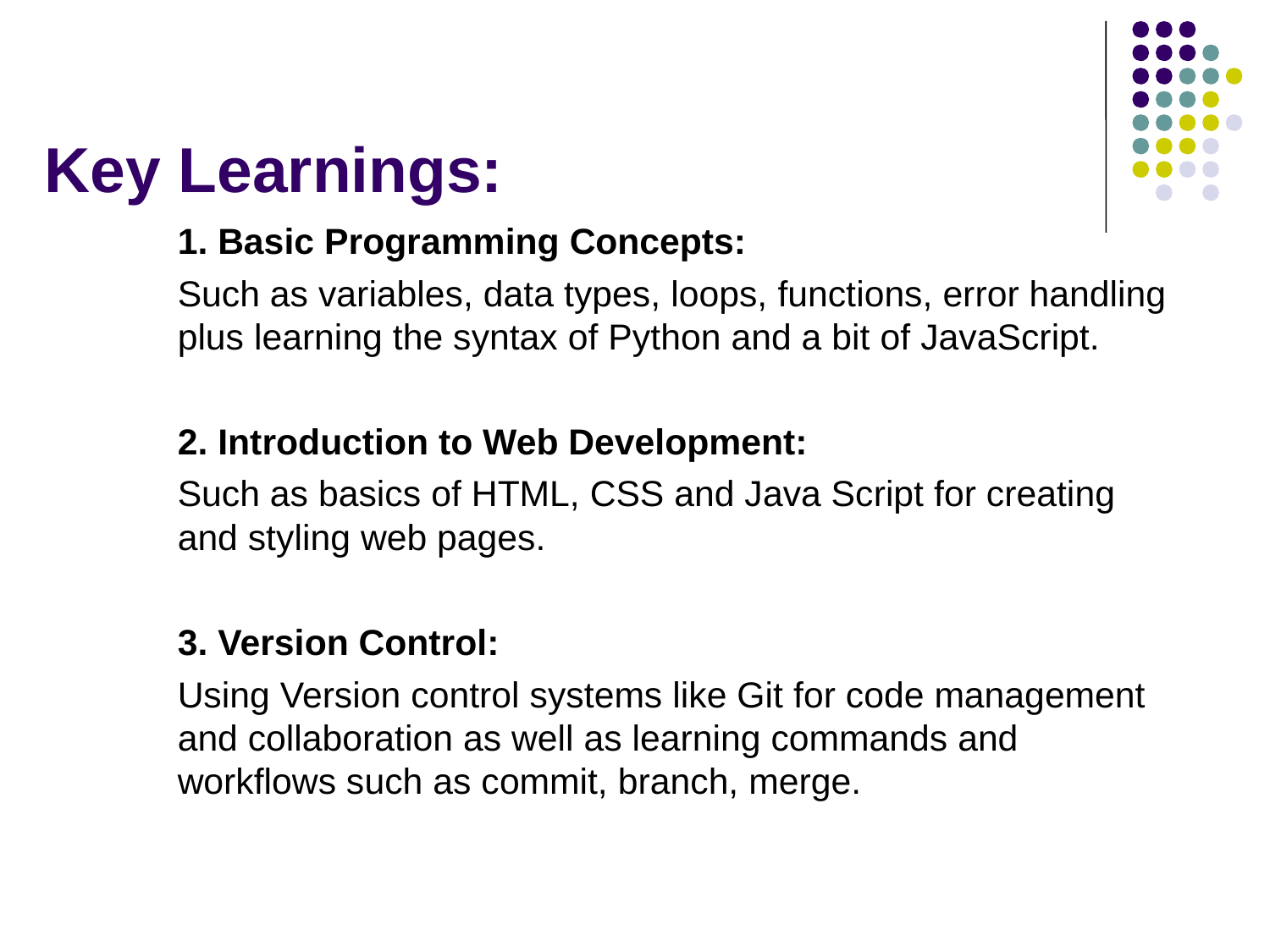

# Key Learnings:
1. Basic Programming Concepts:
Such as variables, data types, loops, functions, error handling plus learning the syntax of Python and a bit of JavaScript.

2. Introduction to Web Development:
Such as basics of HTML, CSS and Java Script for creating and styling web pages.

3. Version Control:
Using Version control systems like Git for code management and collaboration as well as learning commands and workflows such as commit, branch, merge.